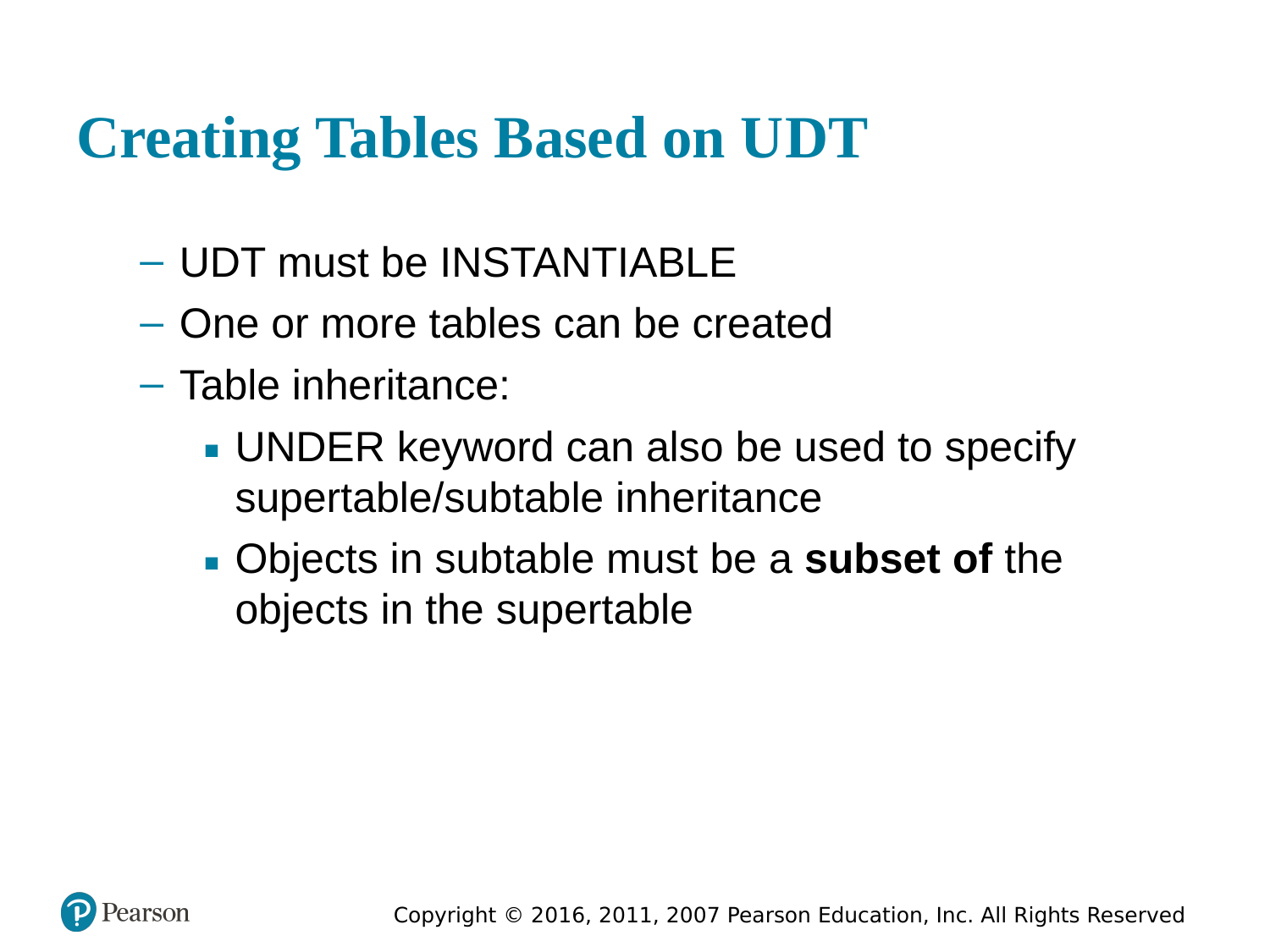

# Creating Tables Based on U D T
UDT must be INSTANTIABLE
One or more tables can be created
Table inheritance:
UNDER keyword can also be used to specify supertable/subtable inheritance
Objects in subtable must be a subset of the objects in the supertable